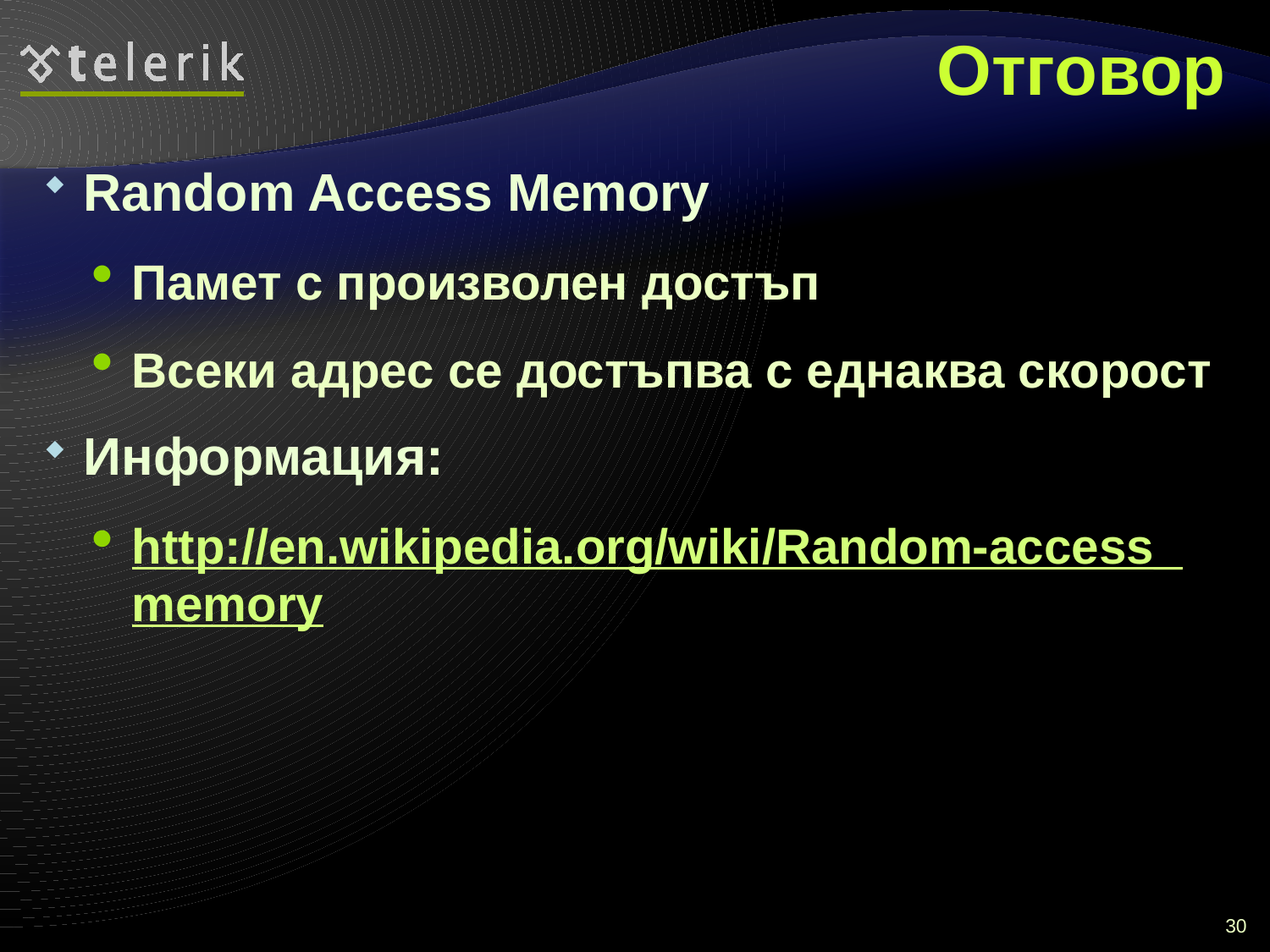

# Отговор
Random Access Memory
Памет с произволен достъп
Всеки адрес се достъпва с еднаква скорост
Информация:
http://en.wikipedia.org/wiki/Random-access_memory
30